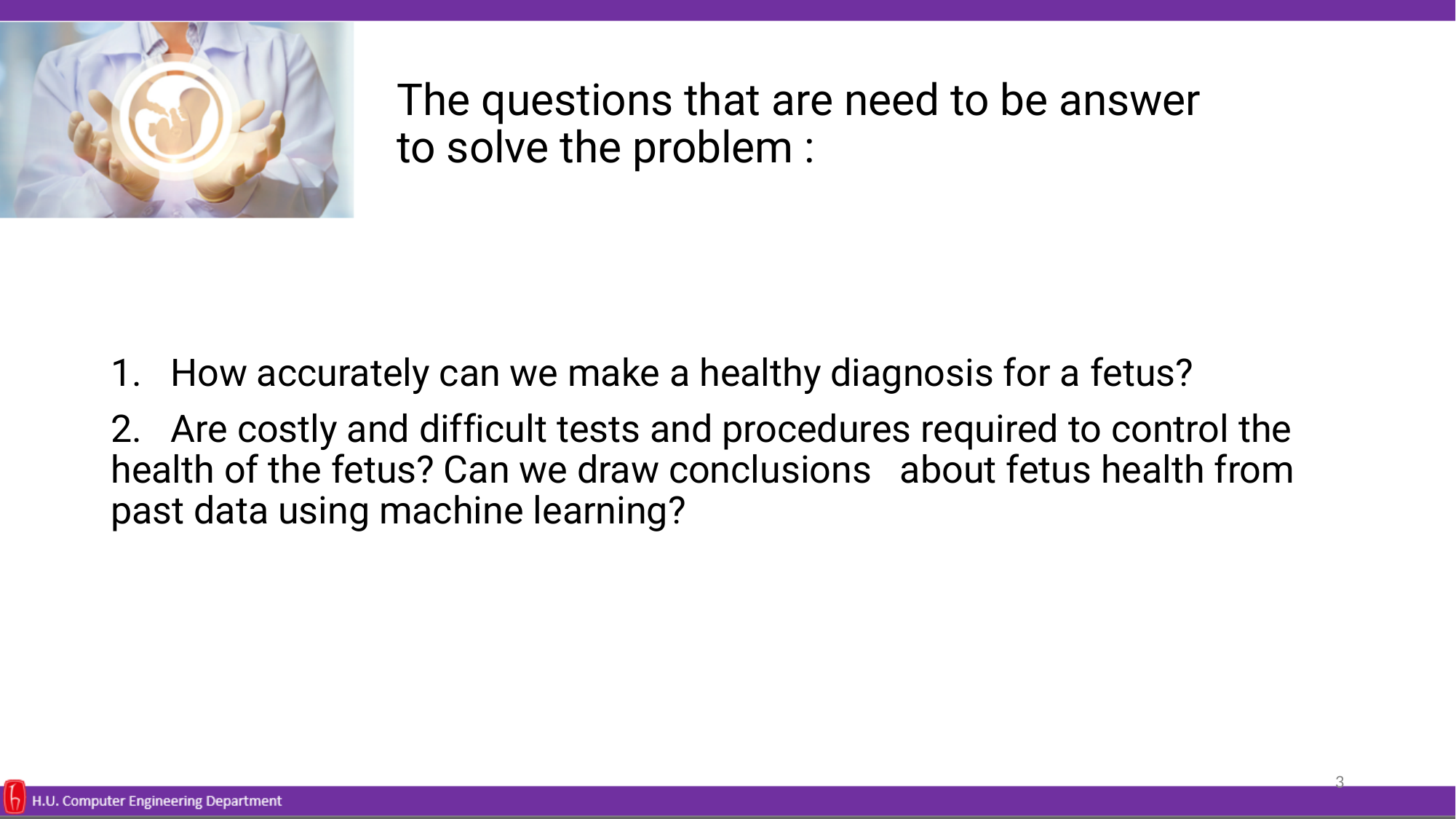

# The questions that are need to be answer to solve the problem :
1.   How accurately can we make a healthy diagnosis for a fetus?
2.   Are costly and difficult tests and procedures required to control the health of the fetus? Can we draw conclusions   about fetus health from past data using machine learning?
3